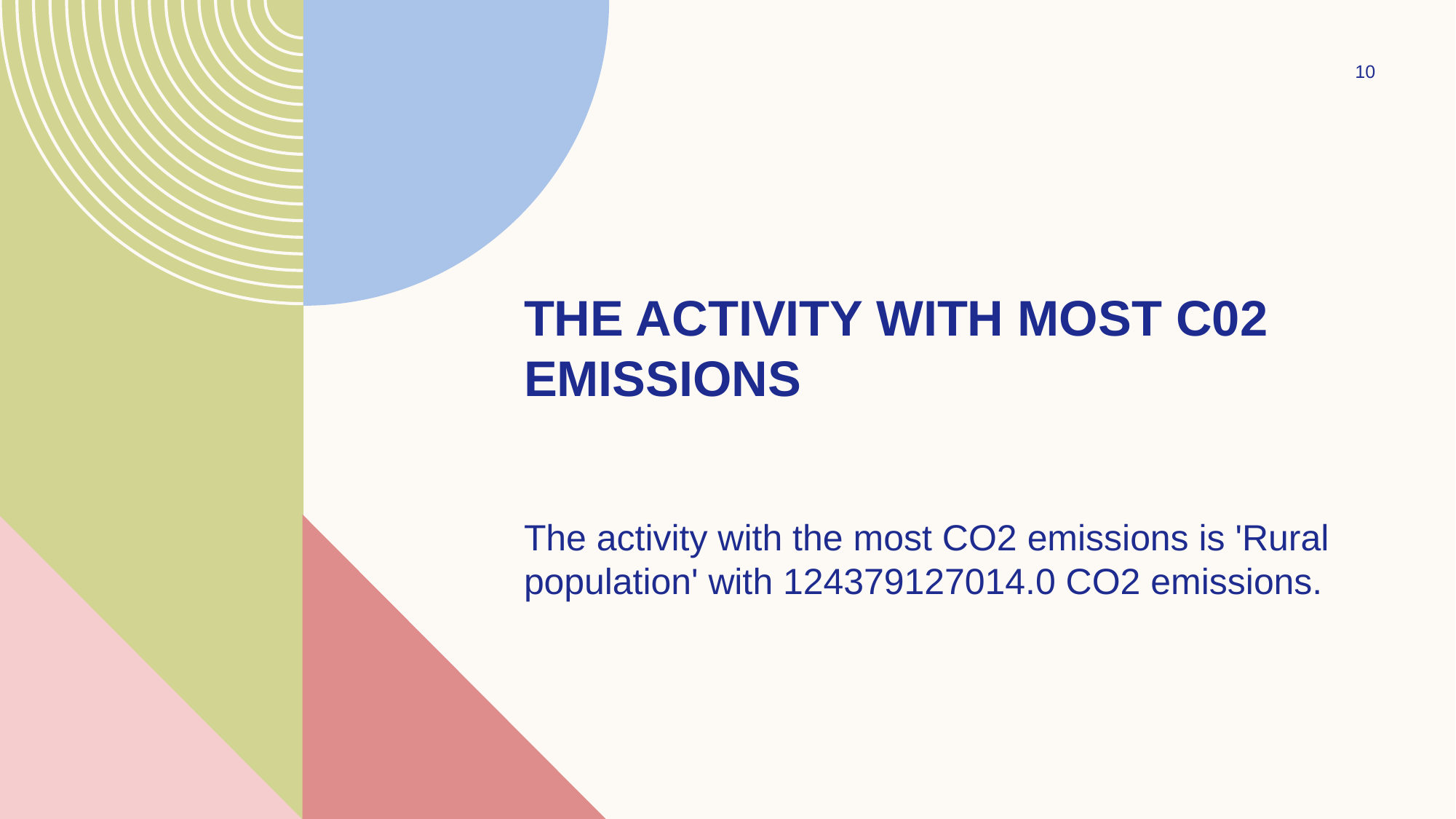

10
# The activity with most c02 emissions
The activity with the most CO2 emissions is 'Rural population' with 124379127014.0 CO2 emissions.